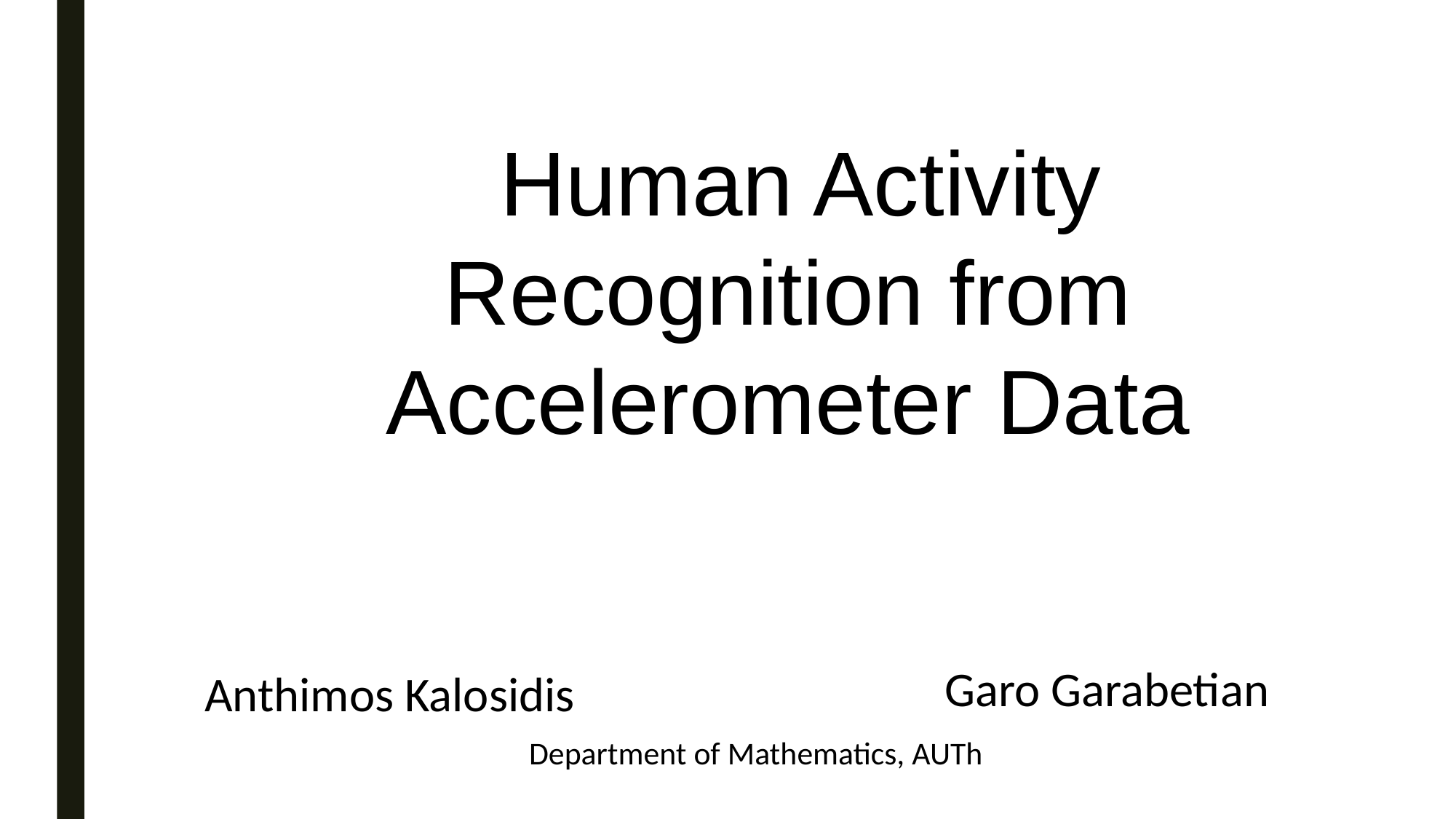

Human Activity Recognition from Accelerometer Data
Garo Garabetian

Anthimos Kalosidis
Department of Mathematics, AUTh